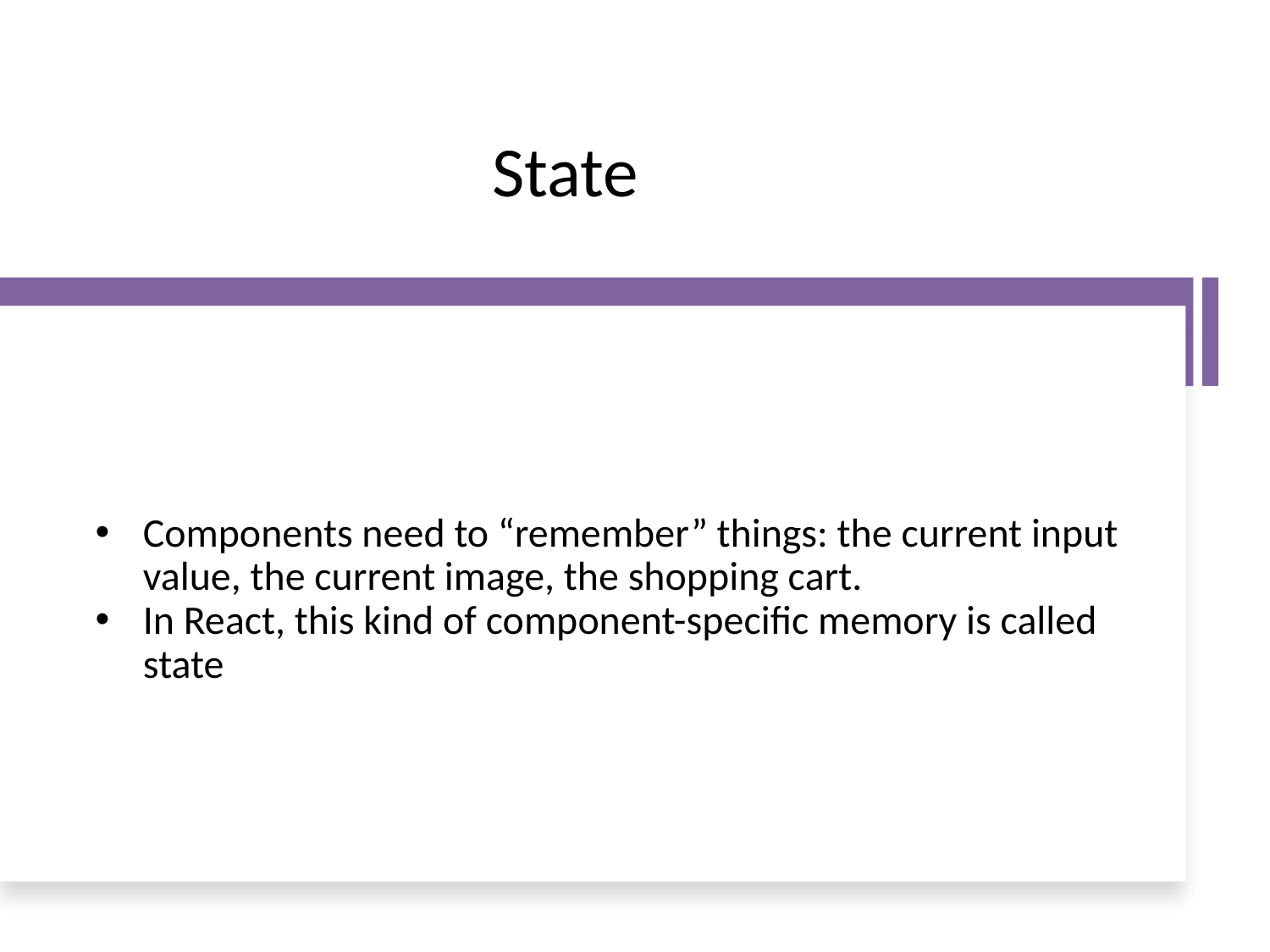

# State

Components need to “remember” things: the current input value, the current image, the shopping cart.
In React, this kind of component-specific memory is called state